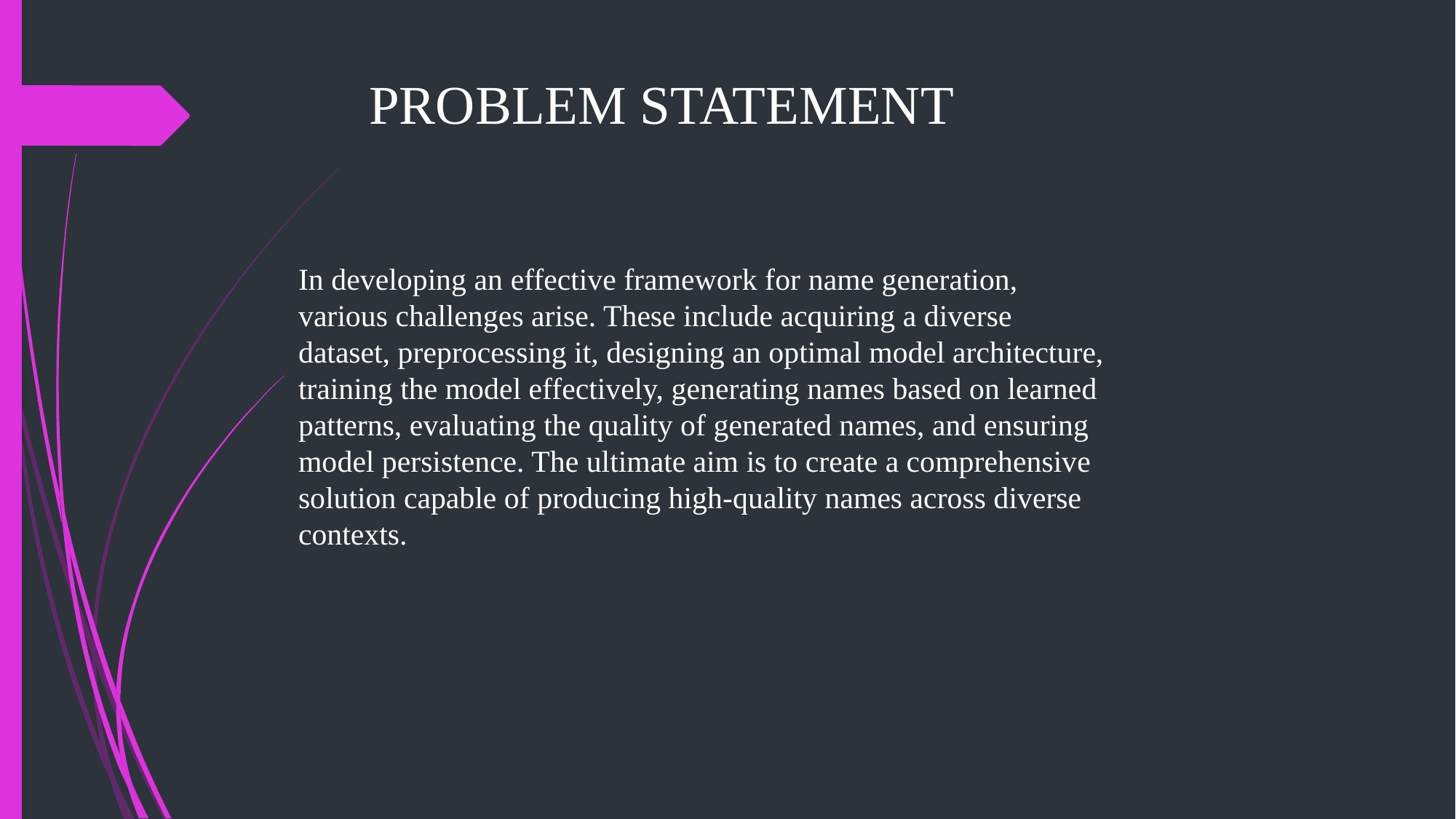

# PROBLEM STATEMENT
In developing an effective framework for name generation, various challenges arise. These include acquiring a diverse dataset, preprocessing it, designing an optimal model architecture, training the model effectively, generating names based on learned patterns, evaluating the quality of generated names, and ensuring model persistence. The ultimate aim is to create a comprehensive solution capable of producing high-quality names across diverse contexts.